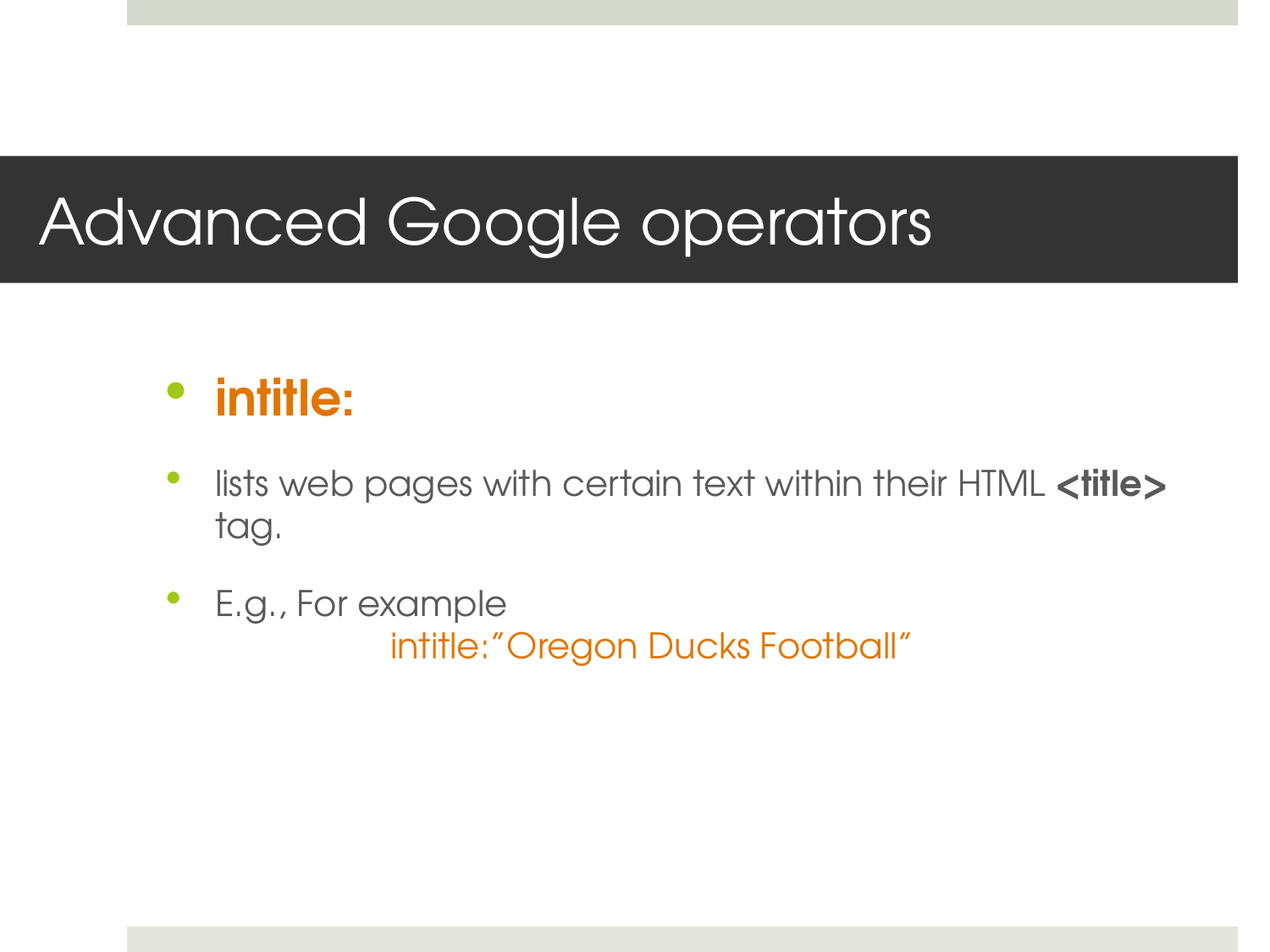

# Advanced Google operators
intitle:
lists web pages with certain text within their HTML <title> tag.
E.g., For example
                  intitle:”Oregon Ducks Football”